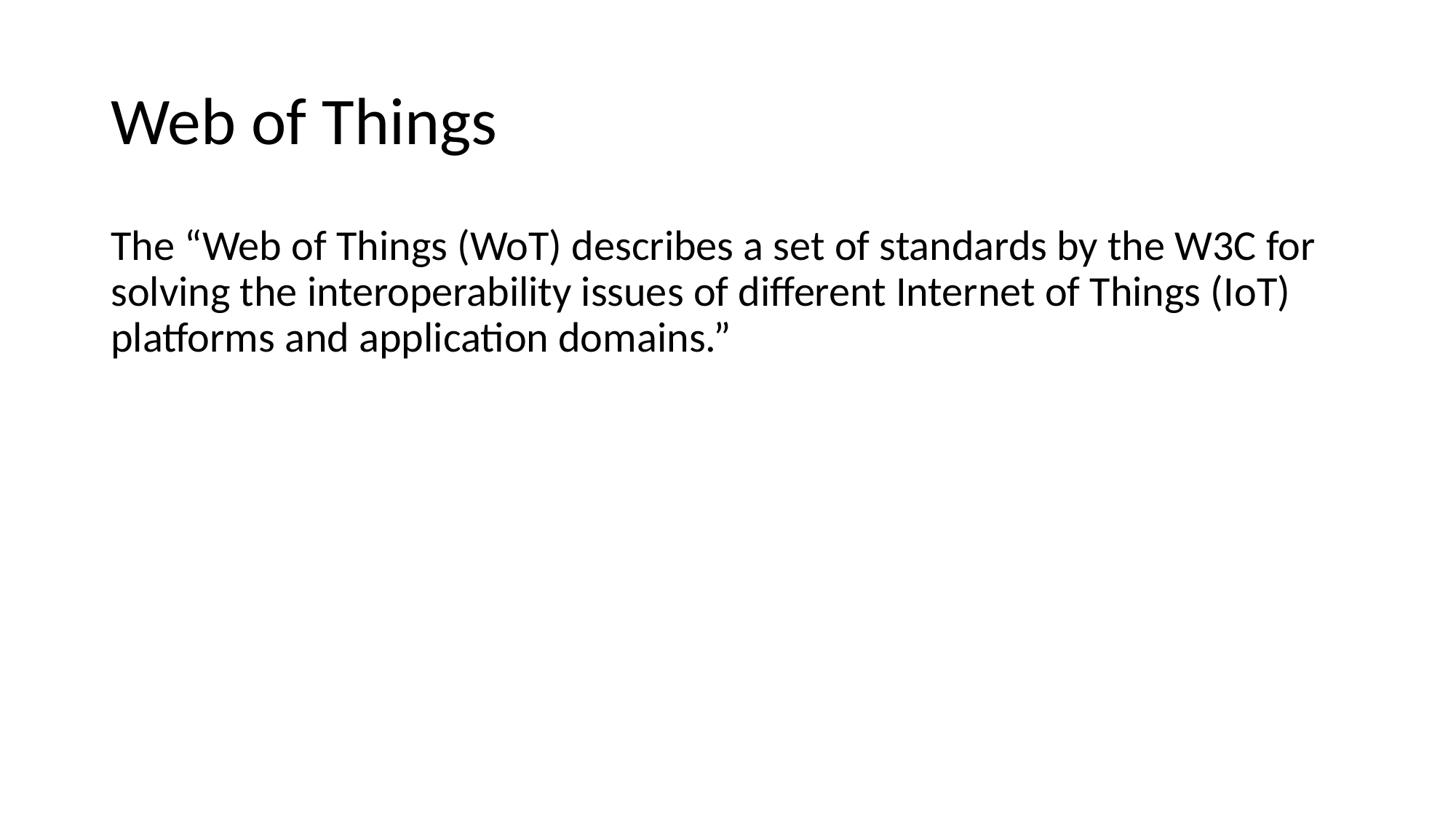

# Web of Things
The “Web of Things (WoT) describes a set of standards by the W3C for solving the interoperability issues of different Internet of Things (IoT) platforms and application domains.”